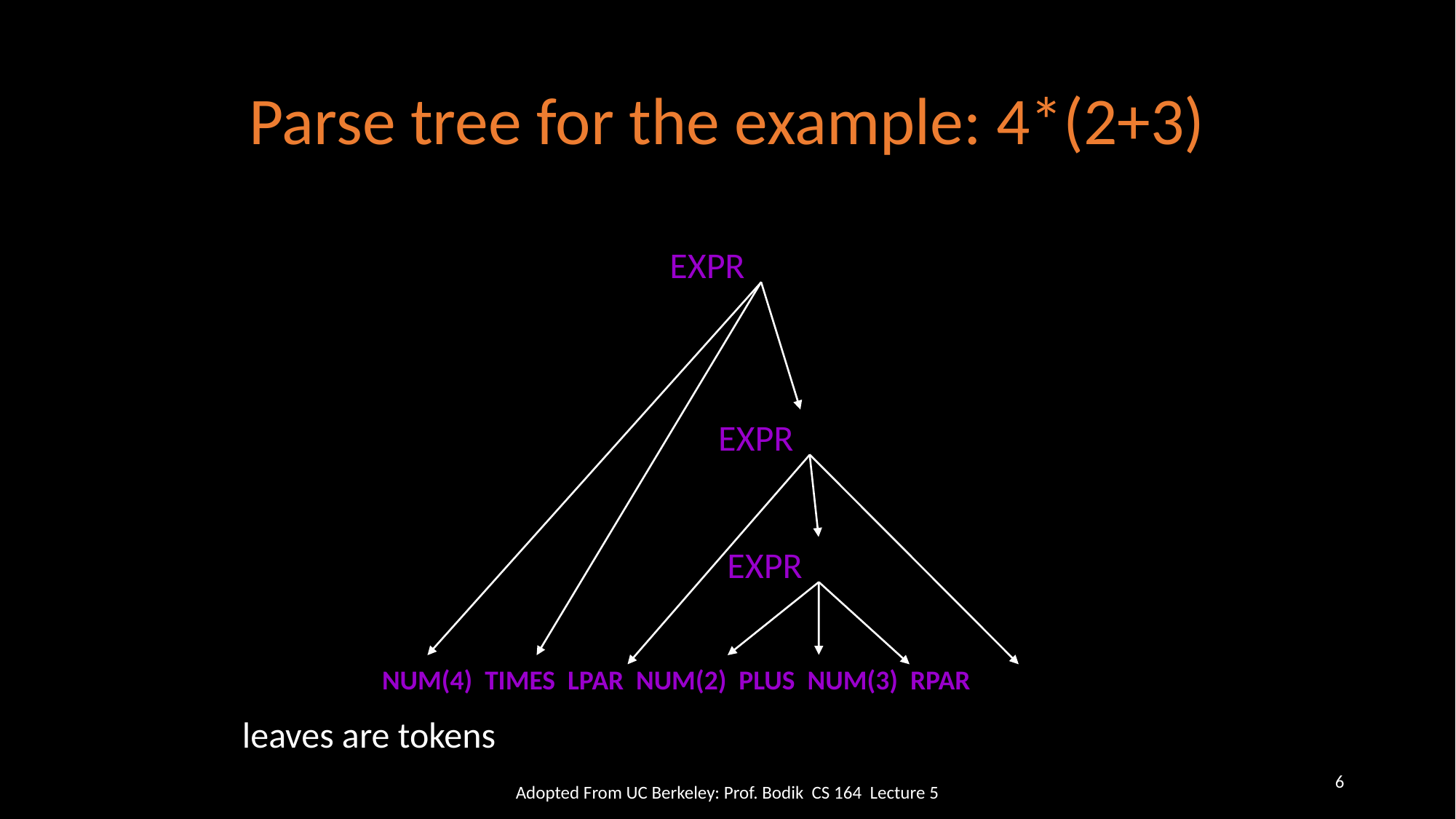

# Parse tree for the example: 4*(2+3)
                 EXPR

                 EXPR

                 EXPR

NUM(4)  TIMES  LPAR  NUM(2)  PLUS  NUM(3)  RPAR
leaves are tokens

Adopted From UC Berkeley: Prof. Bodik  CS 164  Lecture 5
6